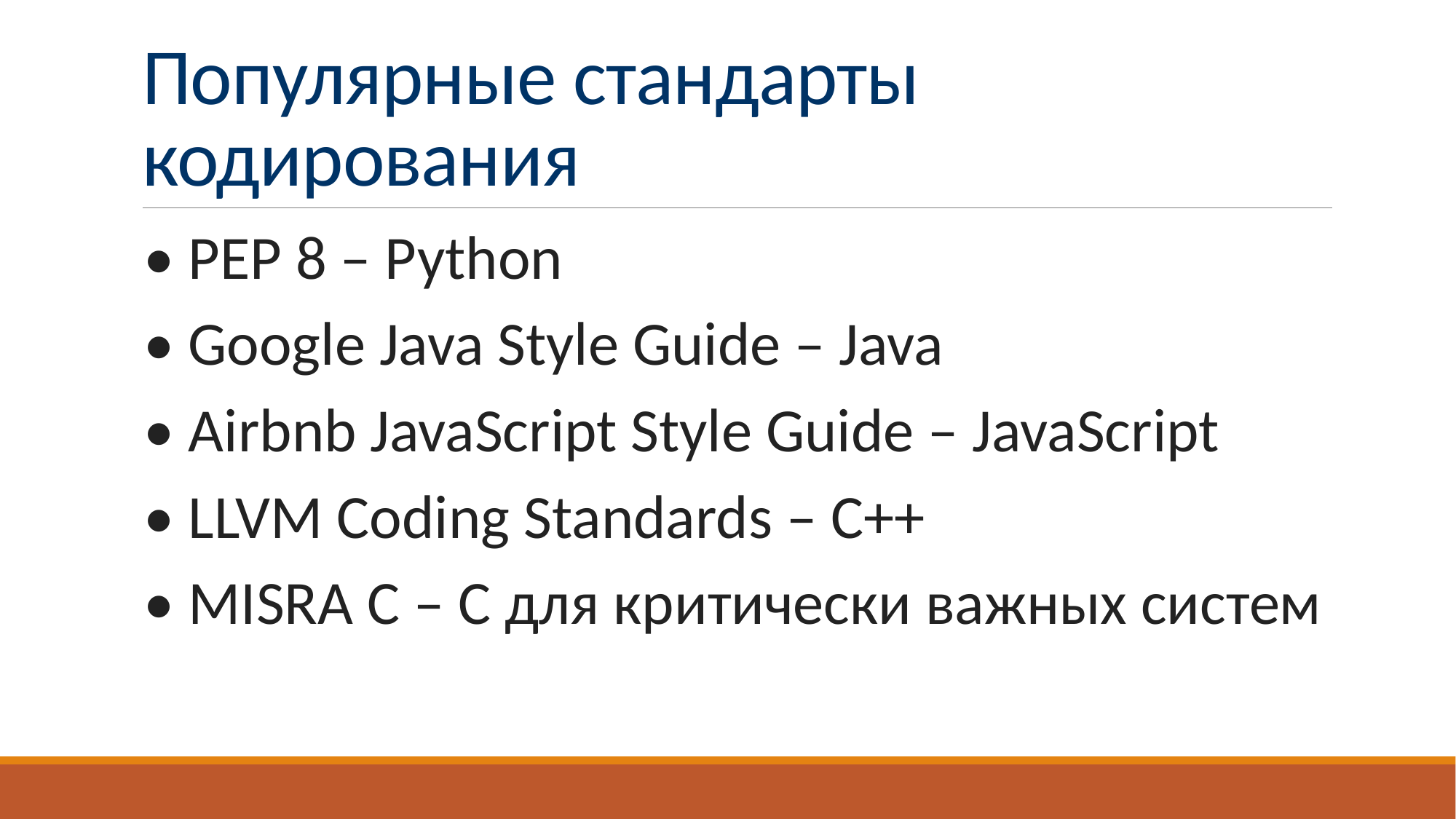

# Популярные стандарты кодирования
• PEP 8 – Python
• Google Java Style Guide – Java
• Airbnb JavaScript Style Guide – JavaScript
• LLVM Coding Standards – C++
• MISRA C – C для критически важных систем